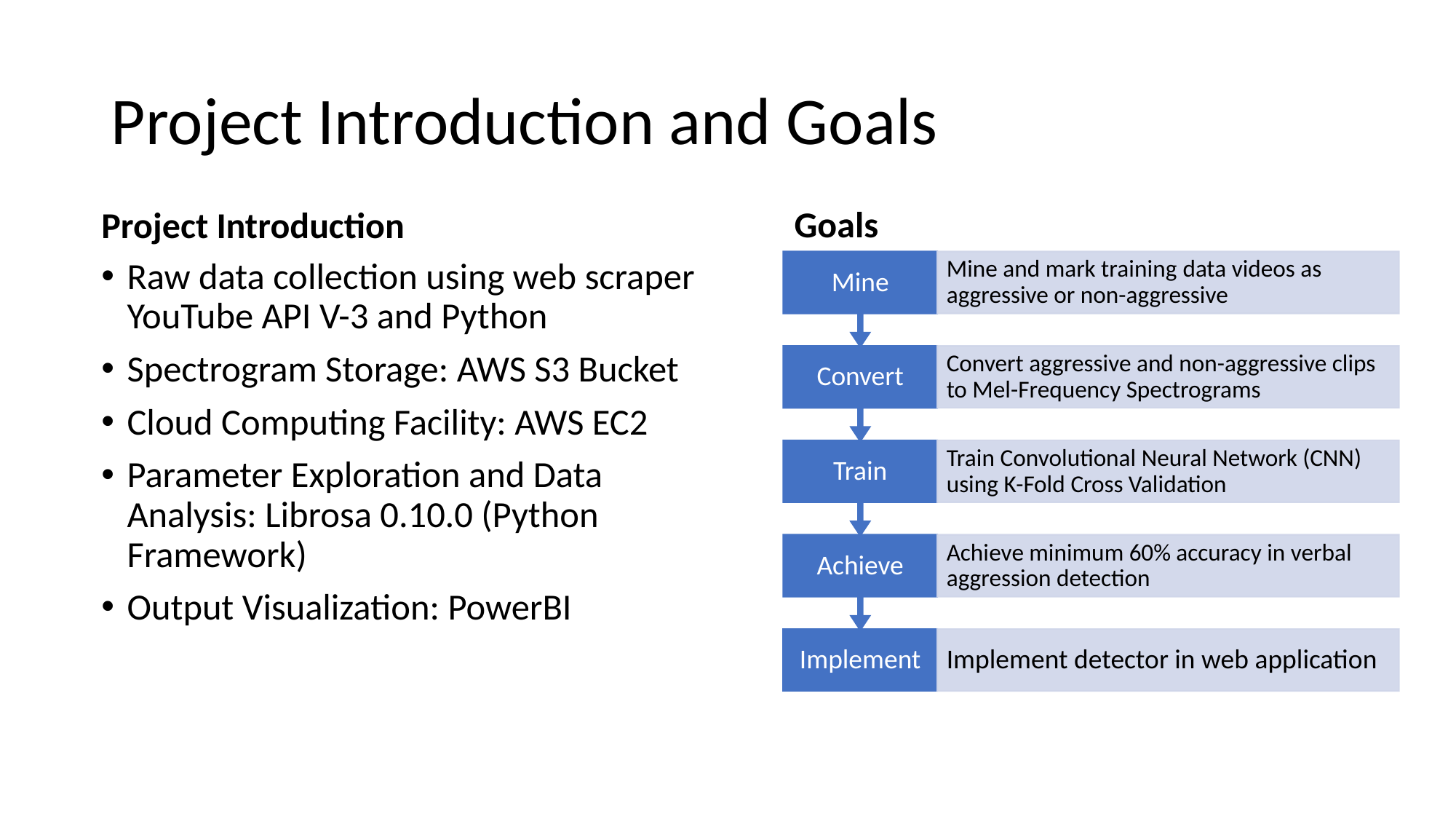

# Project Introduction and Goals
Goals
Project Introduction
Implement
Implement detector in web application
Achieve
Achieve minimum 60% accuracy in verbal aggression detection
Train
Train Convolutional Neural Network (CNN) using K-Fold Cross Validation
Convert
Convert aggressive and non-aggressive clips to Mel-Frequency Spectrograms
Mine
Mine and mark training data videos as aggressive or non-aggressive
Raw data collection using web scraper YouTube API V-3 and Python
Spectrogram Storage: AWS S3 Bucket
Cloud Computing Facility: AWS EC2
Parameter Exploration and Data Analysis: Librosa 0.10.0 (Python Framework)
Output Visualization: PowerBI